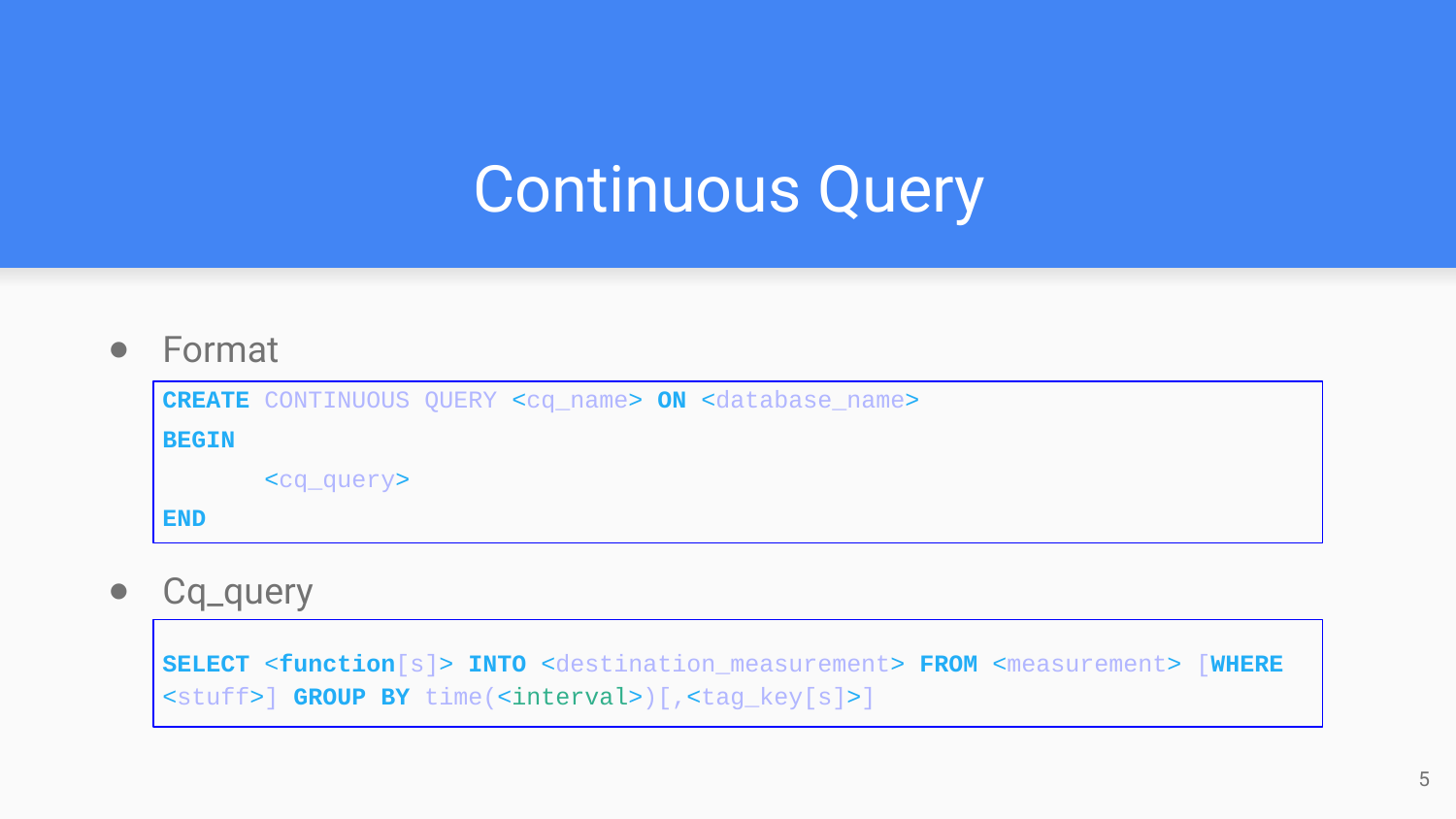

# Continuous Query
Format
CREATE CONTINUOUS QUERY <cq_name> ON <database_name>
BEGIN
  <cq_query>
END
Cq_query
SELECT <function[s]> INTO <destination_measurement> FROM <measurement> [WHERE <stuff>] GROUP BY time(<interval>)[,<tag_key[s]>]

5